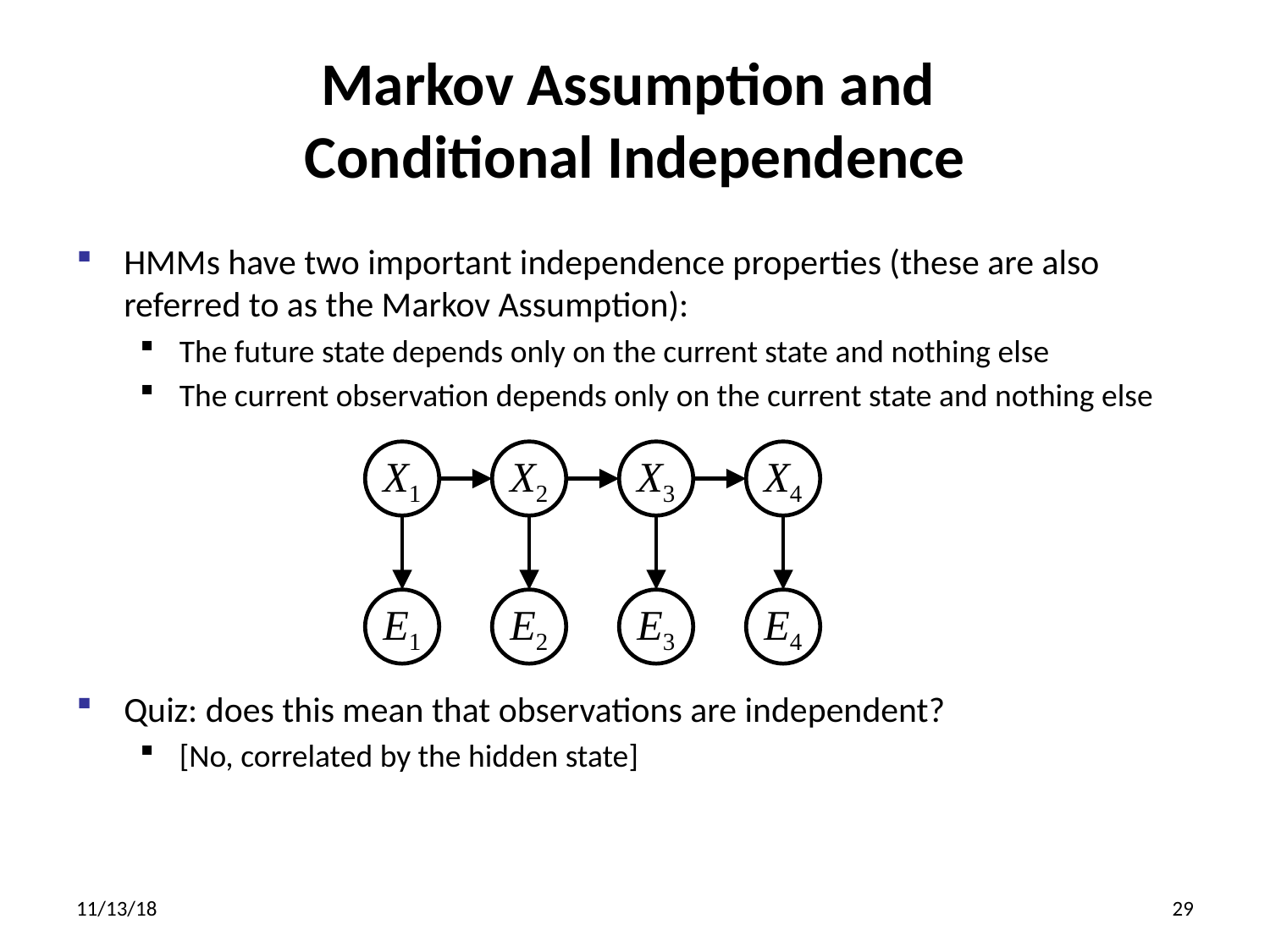

# Markov Assumption and Conditional Independence
HMMs have two important independence properties (these are also referred to as the Markov Assumption):
The future state depends only on the current state and nothing else
The current observation depends only on the current state and nothing else

Quiz: does this mean that observations are independent?
[No, correlated by the hidden state]
X1
X2
X3
X4
E1
E2
E3
E4
11/13/18
29